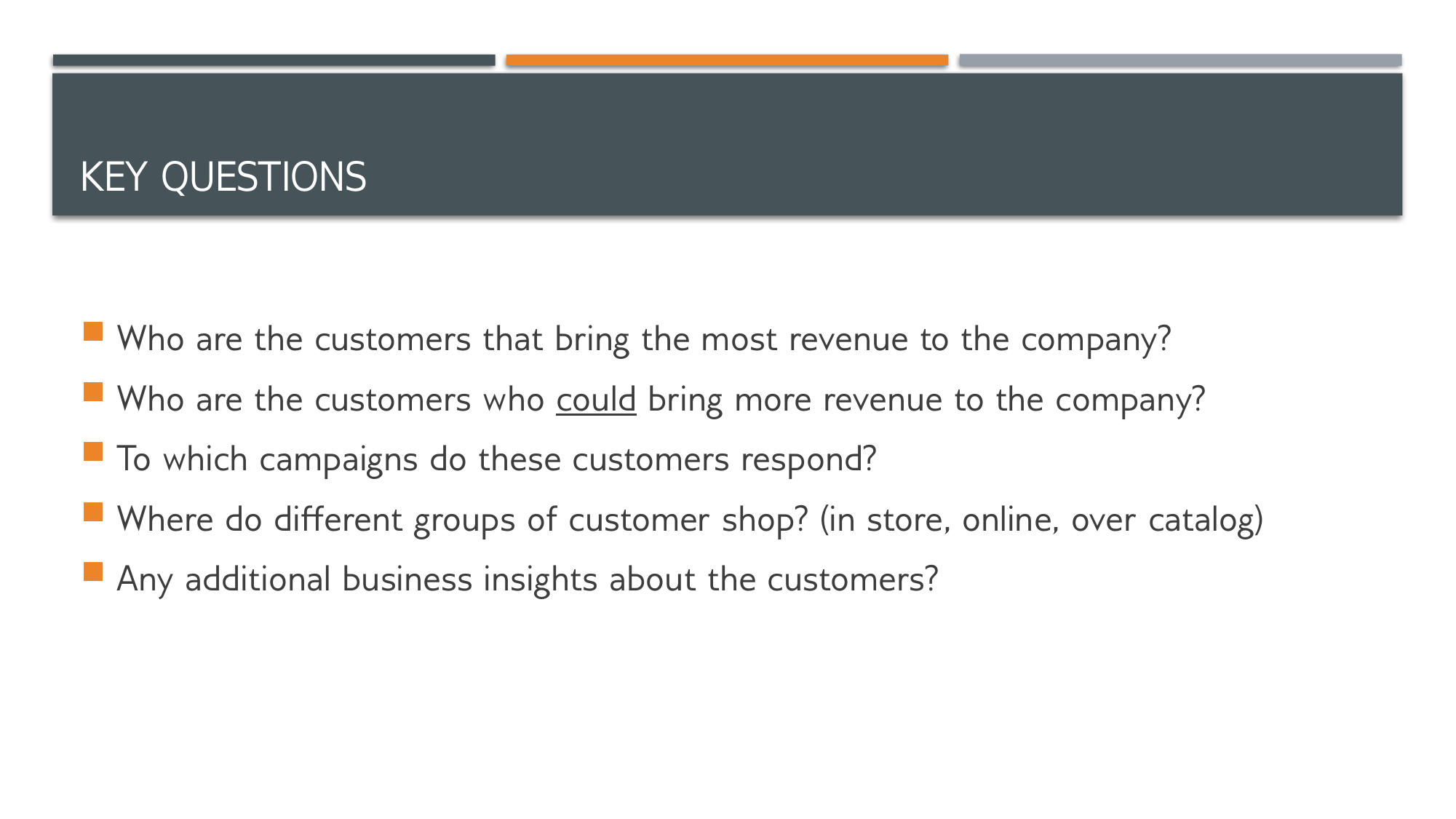

# Key questions
Who are the customers that bring the most revenue to the company?
Who are the customers who could bring more revenue to the company?
To which campaigns do these customers respond?
Where do different groups of customer shop? (in store, online, over catalog)
Any additional business insights about the customers?